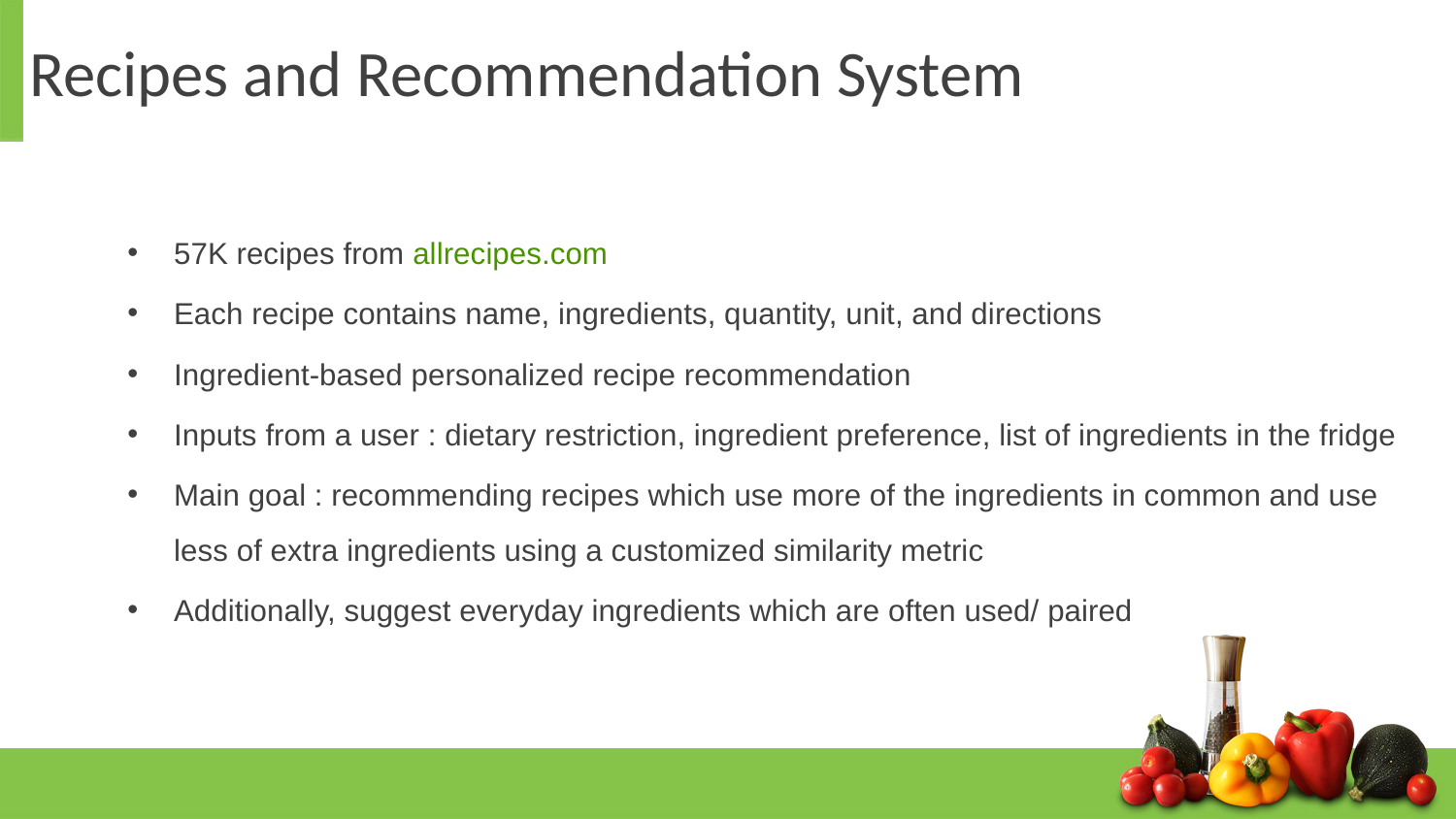

# Recipes and Recommendation System
57K recipes from allrecipes.com
Each recipe contains name, ingredients, quantity, unit, and directions
Ingredient-based personalized recipe recommendation
Inputs from a user : dietary restriction, ingredient preference, list of ingredients in the fridge
Main goal : recommending recipes which use more of the ingredients in common and use less of extra ingredients using a customized similarity metric
Additionally, suggest everyday ingredients which are often used/ paired